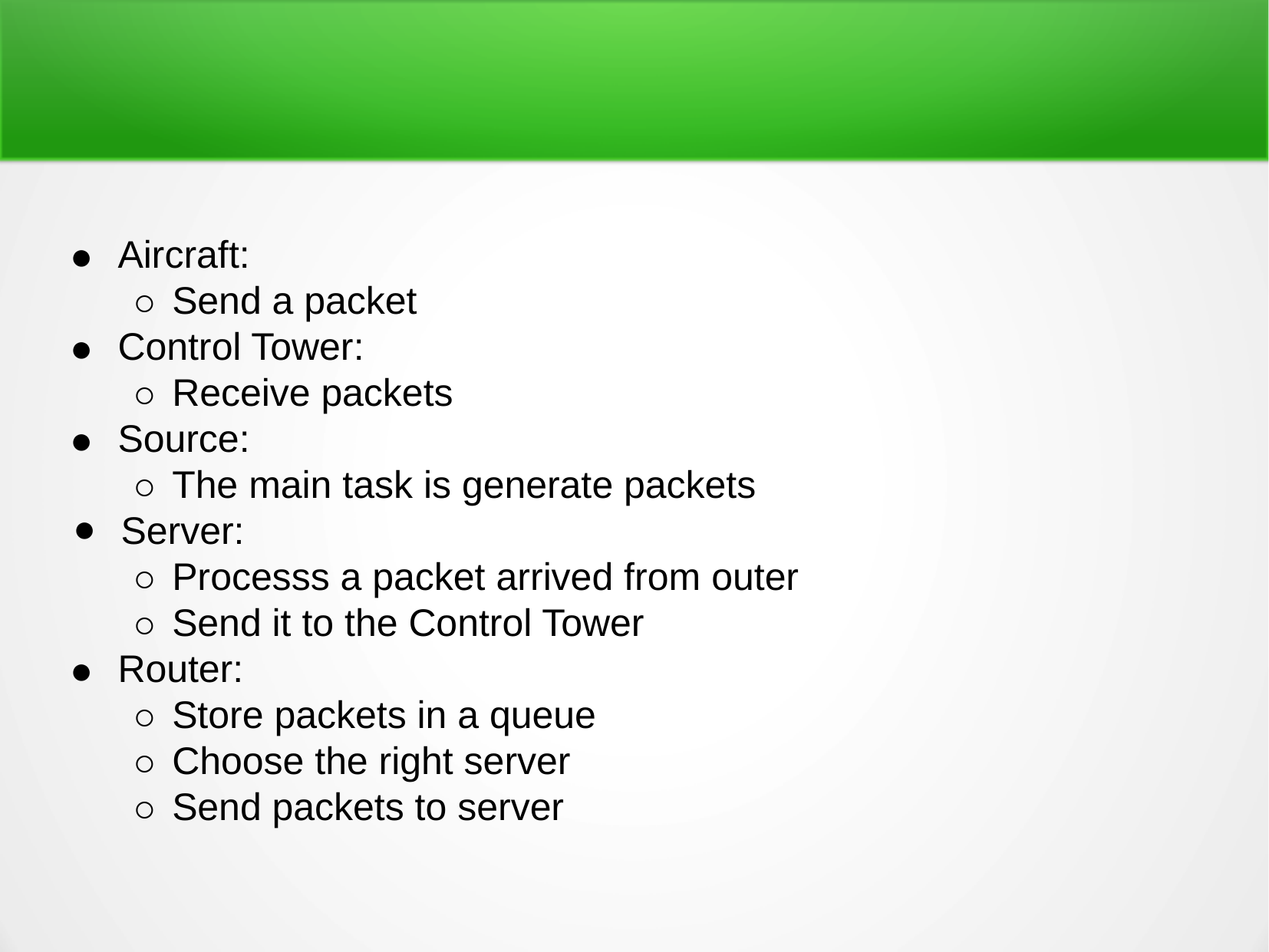

Aircraft:
Send a packet
Control Tower:
Receive packets
Source:
The main task is generate packets
Server:
Processs a packet arrived from outer
Send it to the Control Tower
Router:
Store packets in a queue
Choose the right server
Send packets to server